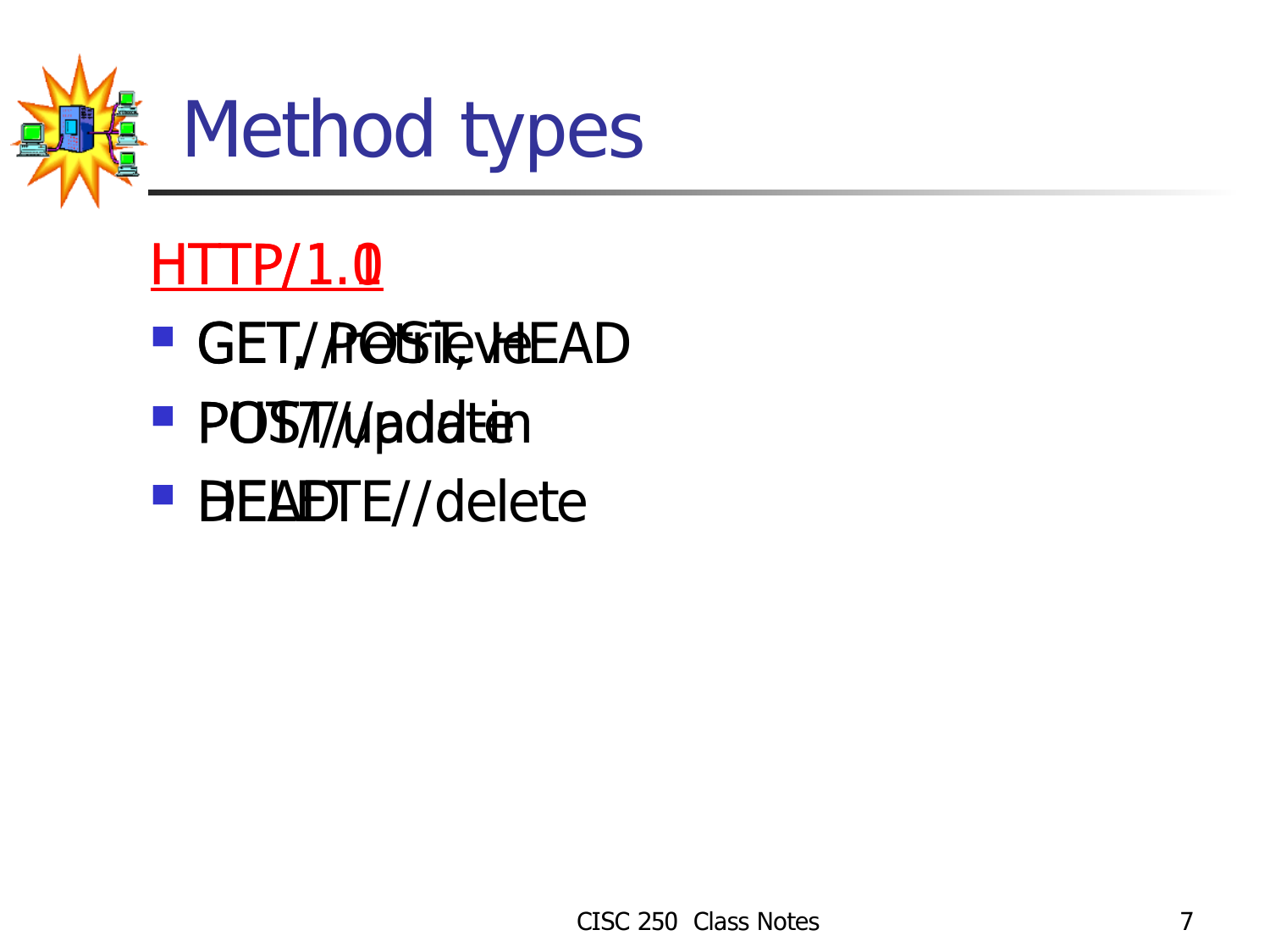

# Method types
HTTP/1.0
GET//retrieve
POST//add-in
HEAD
HTTP/1.1
GET, POST, HEAD
PUT//update
DELETE//delete

CISC 250  Class Notes
7